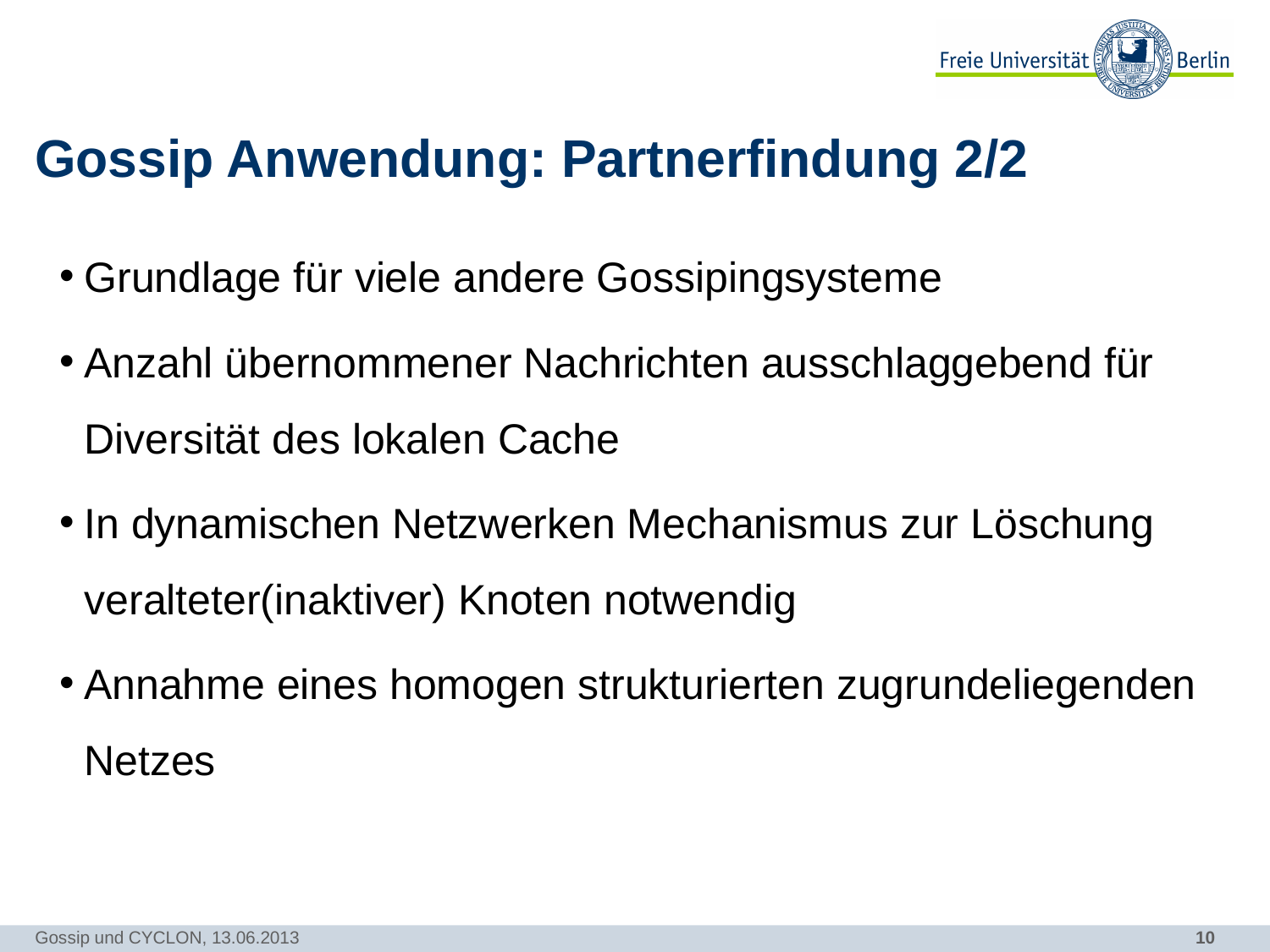

# Gossip Anwendung: Partnerfindung 2/2
Grundlage für viele andere Gossipingsysteme
Anzahl übernommener Nachrichten ausschlaggebend für Diversität des lokalen Cache
In dynamischen Netzwerken Mechanismus zur Löschung veralteter(inaktiver) Knoten notwendig
Annahme eines homogen strukturierten zugrundeliegenden Netzes

Gossip und CYCLON, 13.06.2013